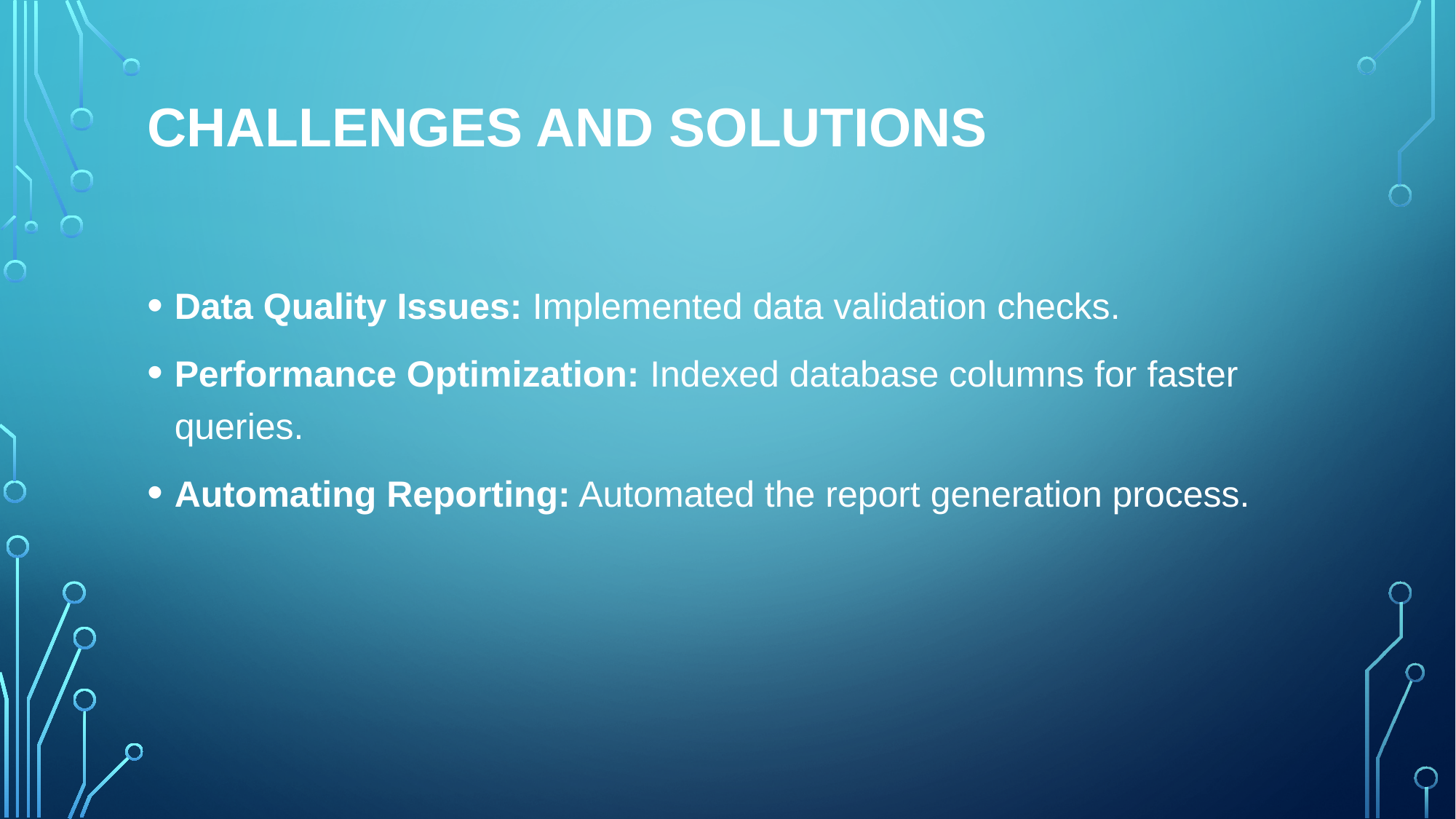

# Challenges and Solutions
Data Quality Issues: Implemented data validation checks.
Performance Optimization: Indexed database columns for faster queries.
Automating Reporting: Automated the report generation process.